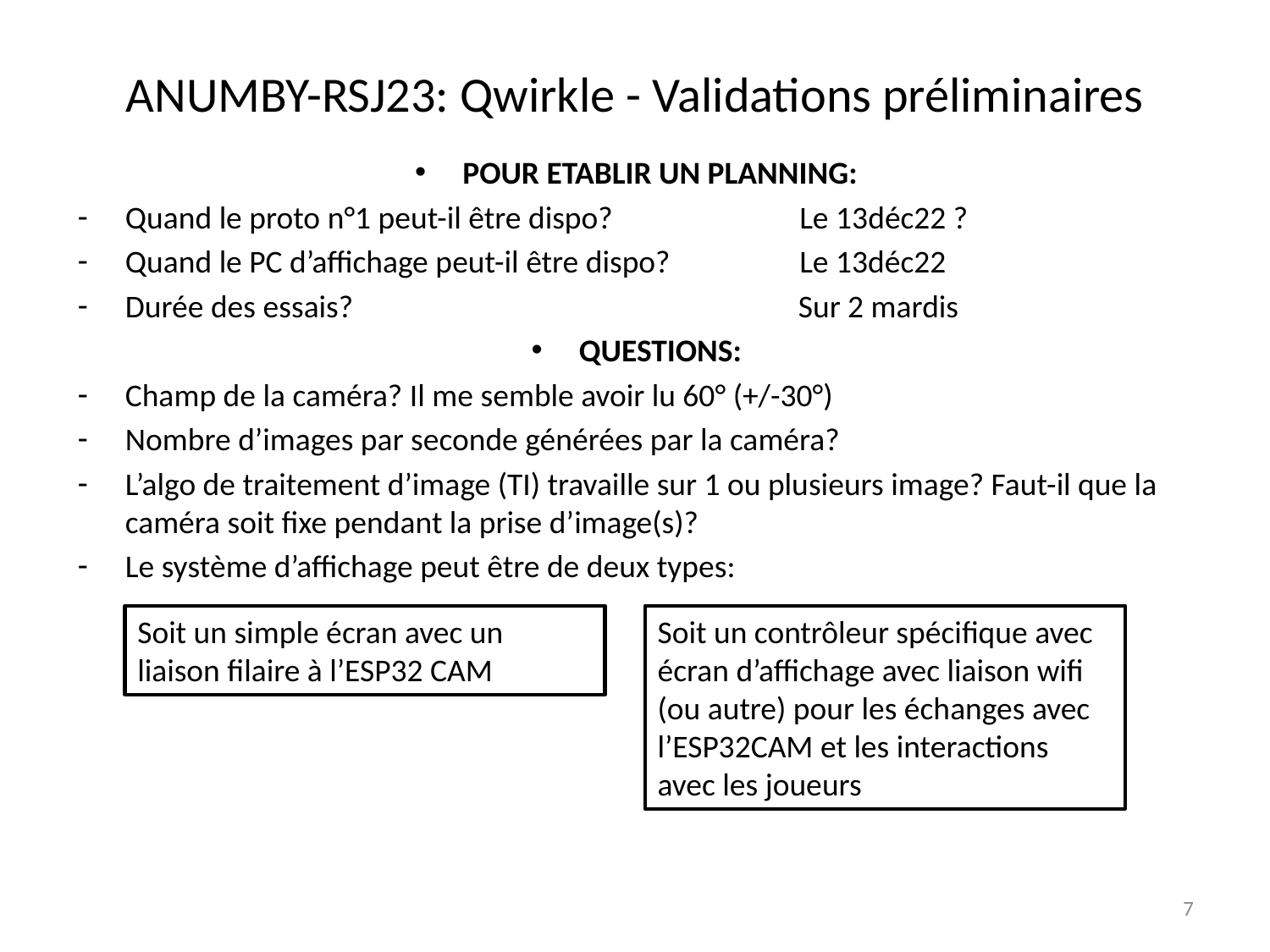

# ANUMBY-RSJ23: Qwirkle - Validations préliminaires
POUR ETABLIR UN PLANNING:
Quand le proto n°1 peut-il être dispo?                          Le 13déc22 ?
Quand le PC d’affichage peut-il être dispo?                  Le 13déc22
Durée des essais?                                                              Sur 2 mardis
QUESTIONS:
Champ de la caméra? Il me semble avoir lu 60° (+/-30°)
Nombre d’images par seconde générées par la caméra?
L’algo de traitement d’image (TI) travaille sur 1 ou plusieurs image? Faut-il que la caméra soit fixe pendant la prise d’image(s)?
Le système d’affichage peut être de deux types:

Soit un simple écran avec un liaison filaire à l’ESP32 CAM
Soit un contrôleur spécifique avec écran d’affichage avec liaison wifi (ou autre) pour les échanges avec l’ESP32CAM et les interactions avec les joueurs
7